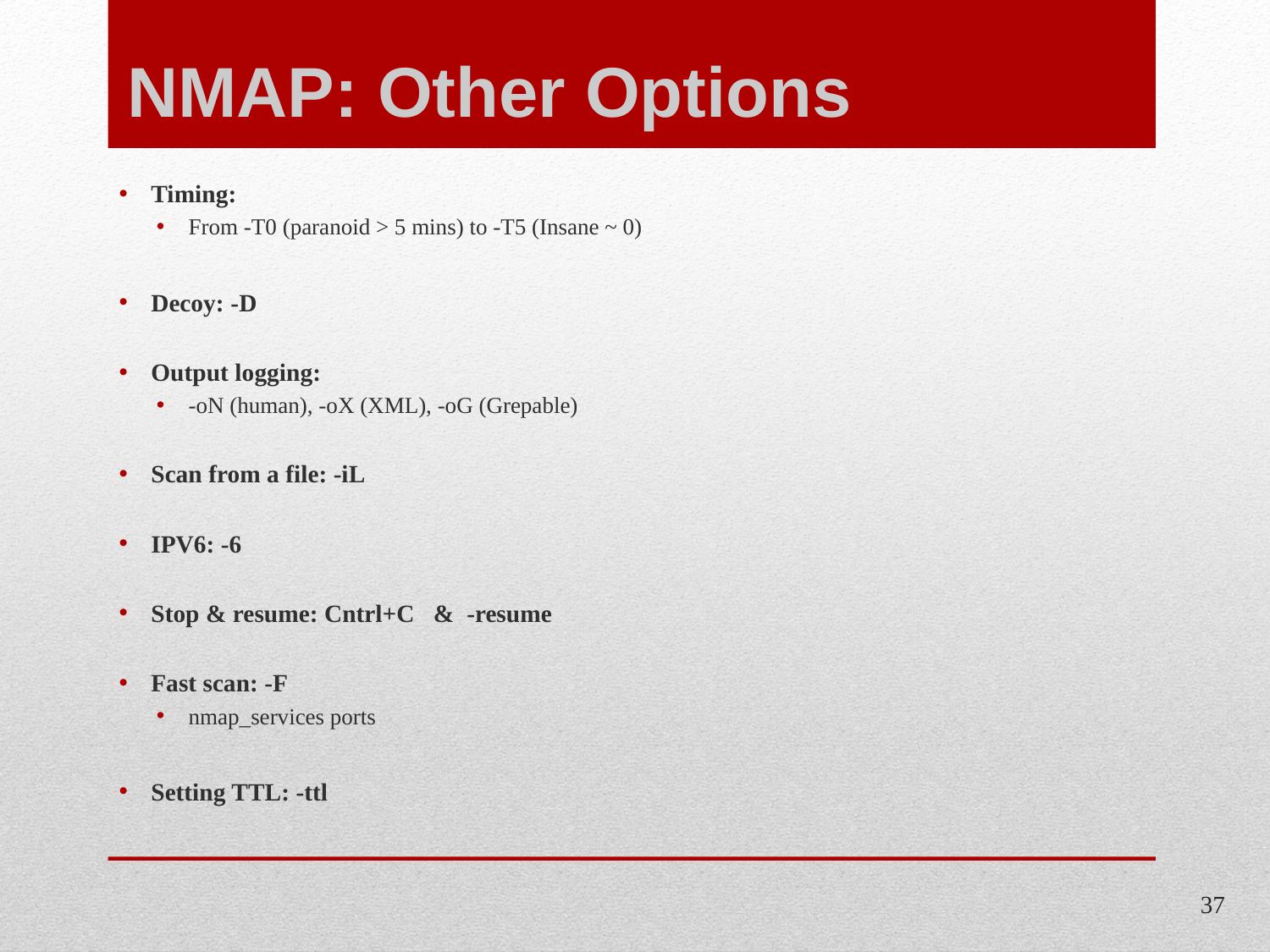

# NMAP: Other Options
Timing:
From -T0 (paranoid > 5 mins) to -T5 (Insane ~ 0)

Decoy: -D

Output logging:
-oN (human), -oX (XML), -oG (Grepable)

Scan from a file: -iL

IPV6: -6

Stop & resume: Cntrl+C   &  -resume

Fast scan: -F
nmap_services ports

Setting TTL: -ttl
37